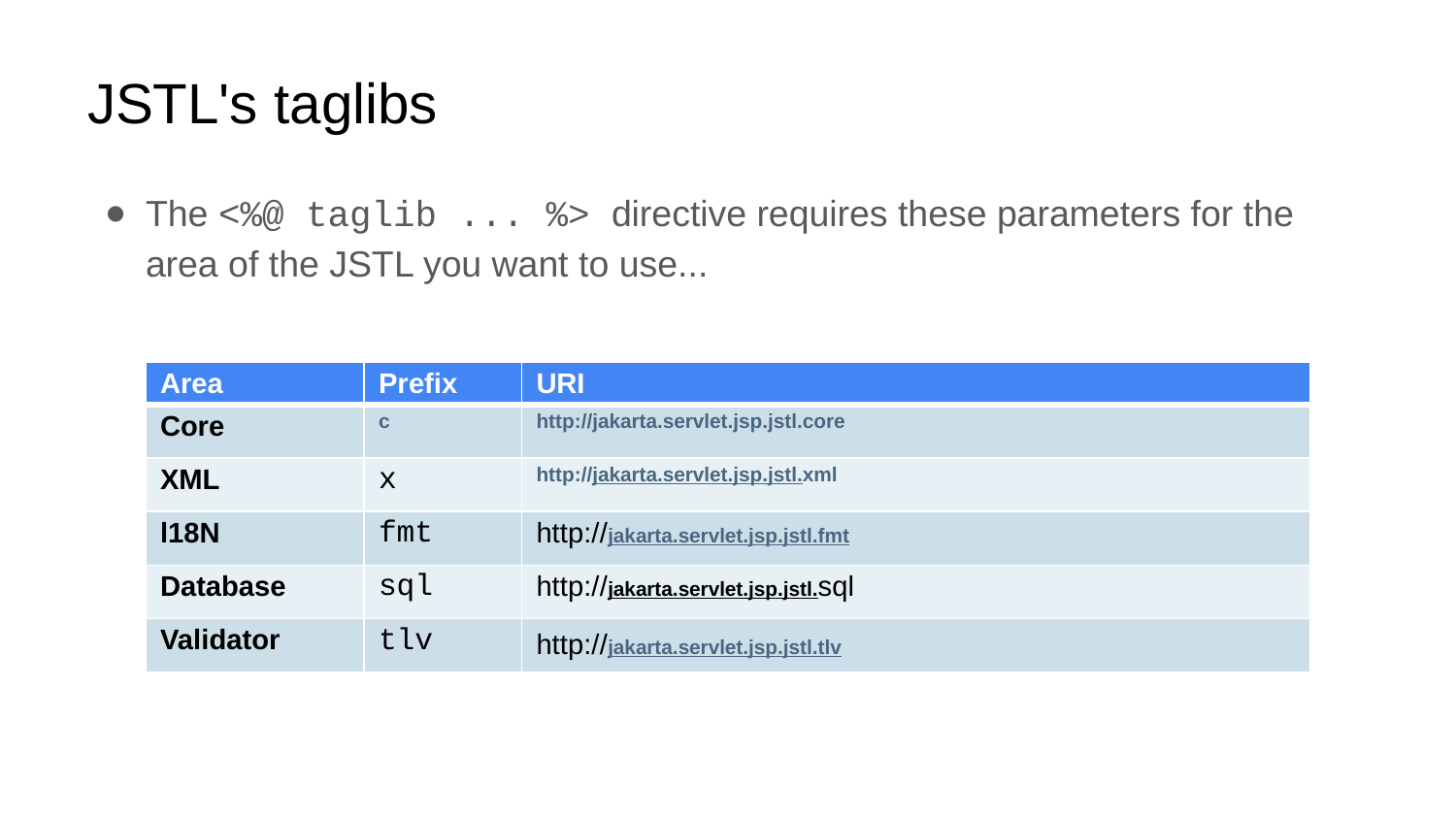

# JSTL's taglibs
The <%@ taglib ... %> directive requires these parameters for the area of the JSTL you want to use...
| Area | Prefix | URI |
| --- | --- | --- |
| Core | c | http://jakarta.servlet.jsp.jstl.core |
| XML | x | http://jakarta.servlet.jsp.jstl.xml |
| l18N | fmt | http://jakarta.servlet.jsp.jstl.fmt |
| Database | sql | http://jakarta.servlet.jsp.jstl.sql |
| Validator | tlv | http://jakarta.servlet.jsp.jstl.tlv |